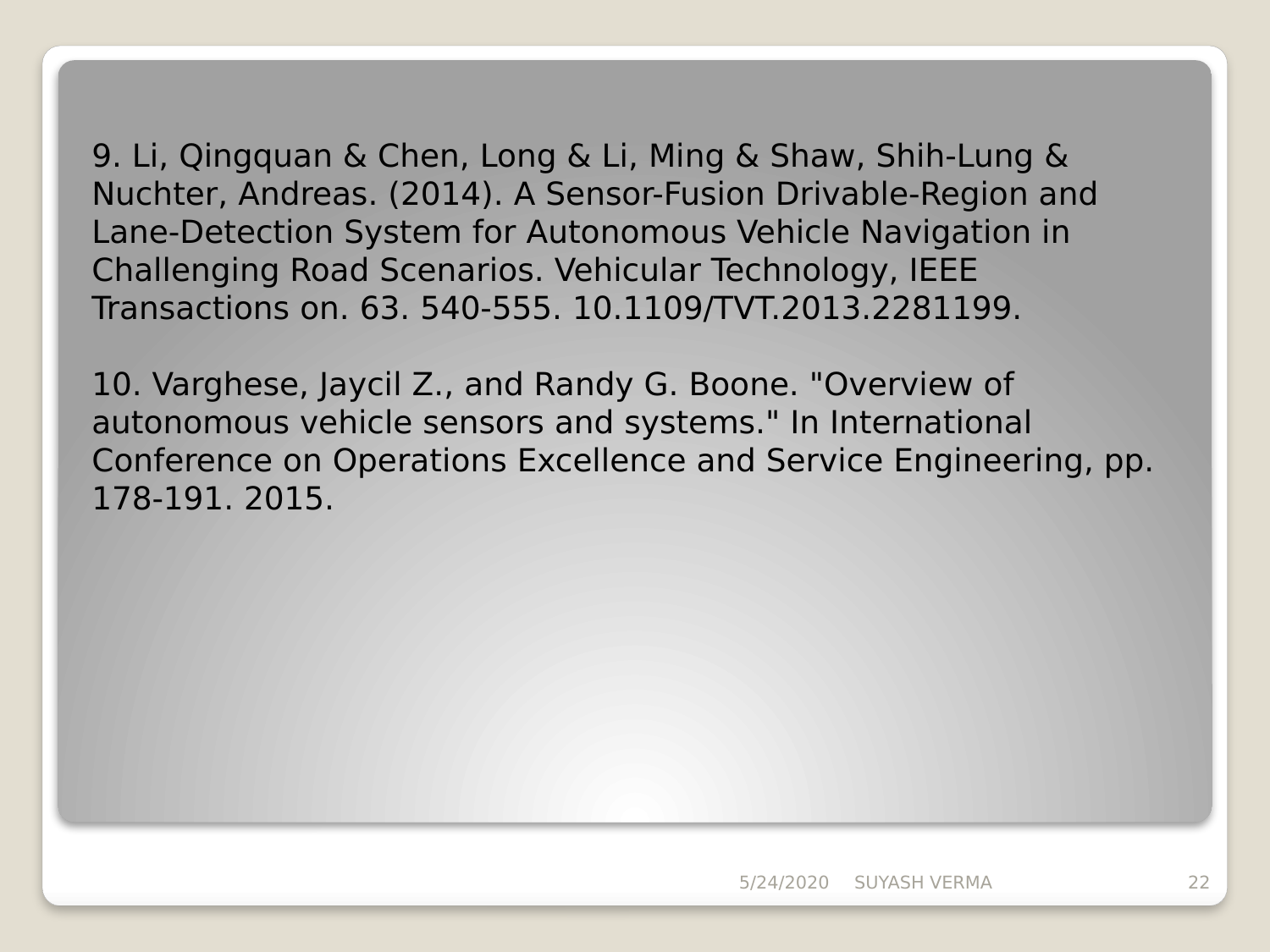

9. Li, Qingquan & Chen, Long & Li, Ming & Shaw, Shih-Lung & Nuchter, Andreas. (2014). A Sensor-Fusion Drivable-Region and Lane-Detection System for Autonomous Vehicle Navigation in Challenging Road Scenarios. Vehicular Technology, IEEE Transactions on. 63. 540-555. 10.1109/TVT.2013.2281199.

10. Varghese, Jaycil Z., and Randy G. Boone. "Overview of autonomous vehicle sensors and systems." In International Conference on Operations Excellence and Service Engineering, pp. 178-191. 2015.
5/24/2020
SUYASH VERMA
22